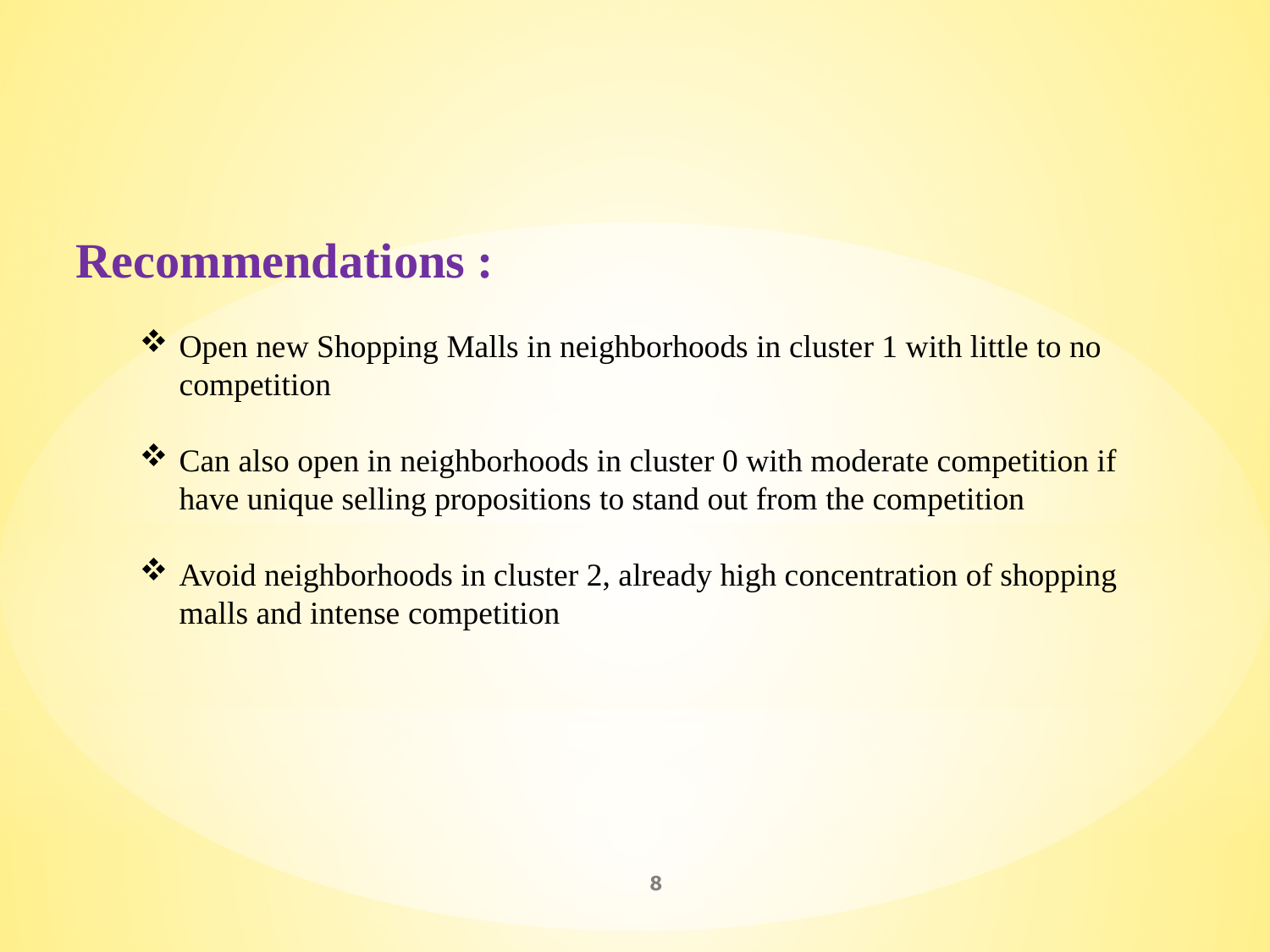

Recommendations :

Open new Shopping Malls in neighborhoods in cluster 1 with little to no competition

Can also open in neighborhoods in cluster 0 with moderate competition if have unique selling propositions to stand out from the competition

Avoid neighborhoods in cluster 2, already high concentration of shopping malls and intense competition
8